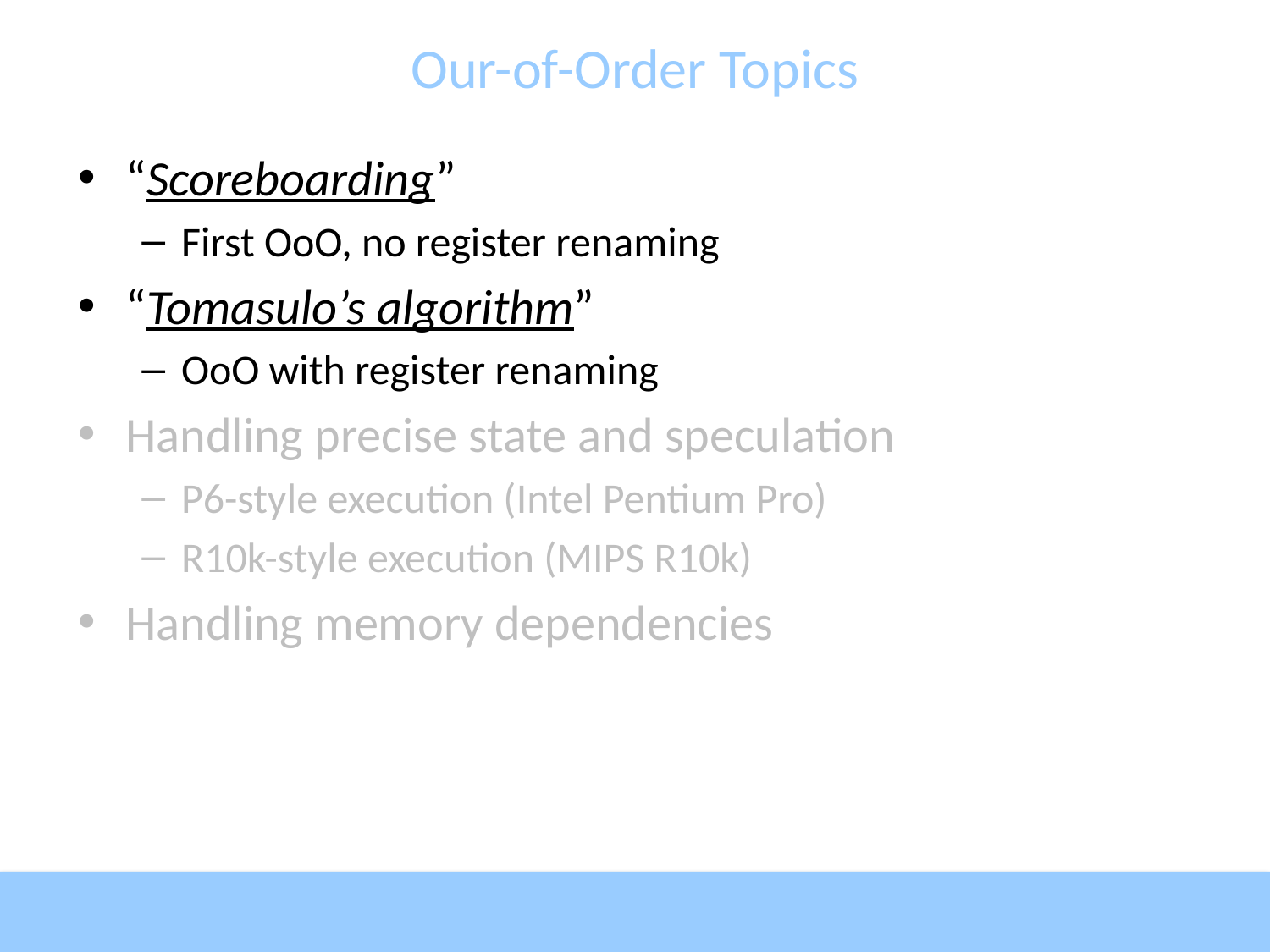

# Our-of-Order Topics
“Scoreboarding”
First OoO, no register renaming
“Tomasulo’s algorithm”
OoO with register renaming
Handling precise state and speculation
P6-style execution (Intel Pentium Pro)
R10k-style execution (MIPS R10k)
Handling memory dependencies